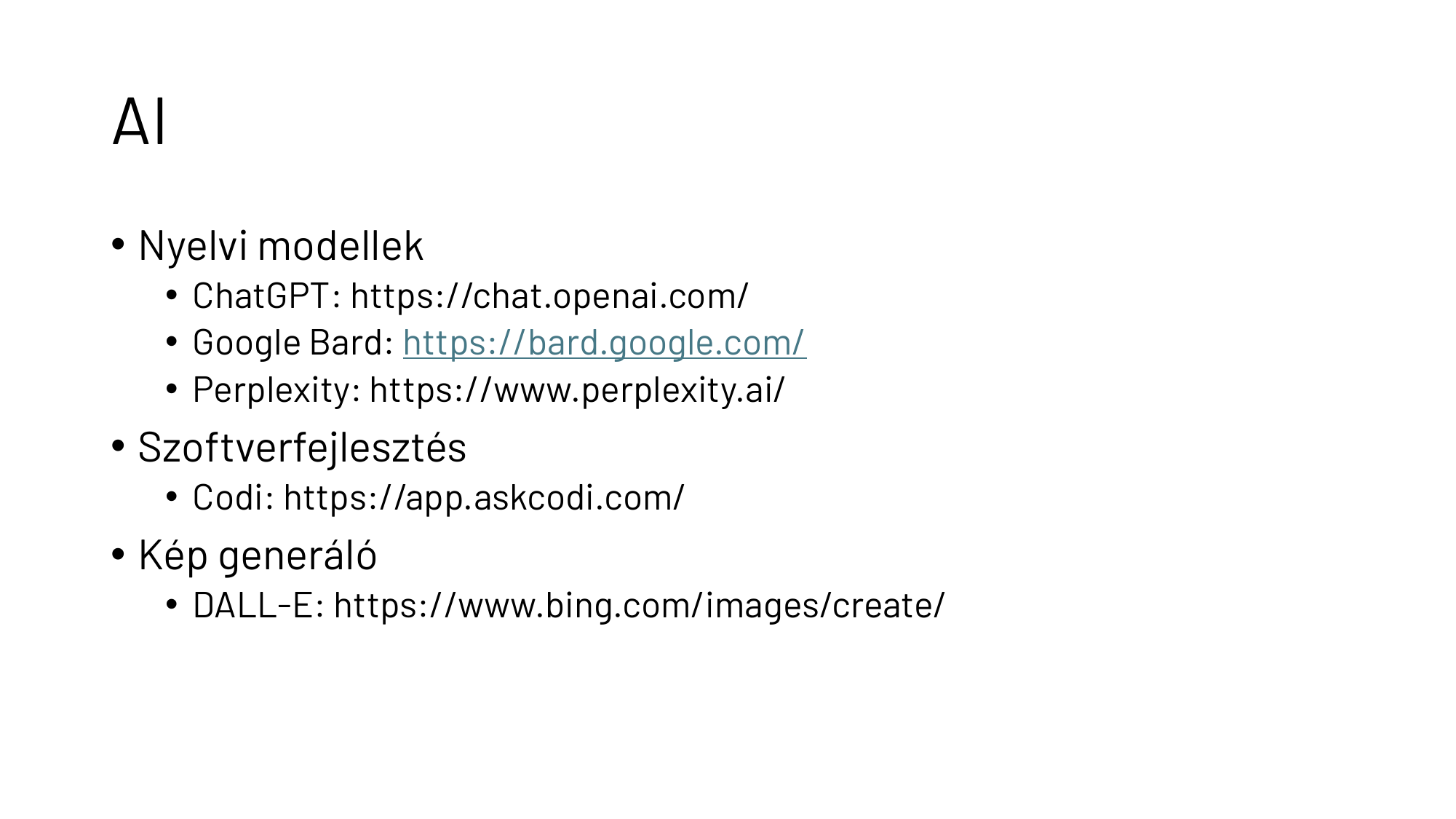

# AI
Nyelvi modellek
ChatGPT: https://chat.openai.com/
Google Bard: https://bard.google.com/
Perplexity: https://www.perplexity.ai/
Szoftverfejlesztés
Codi: https://app.askcodi.com/
Kép generáló
DALL-E: https://www.bing.com/images/create/